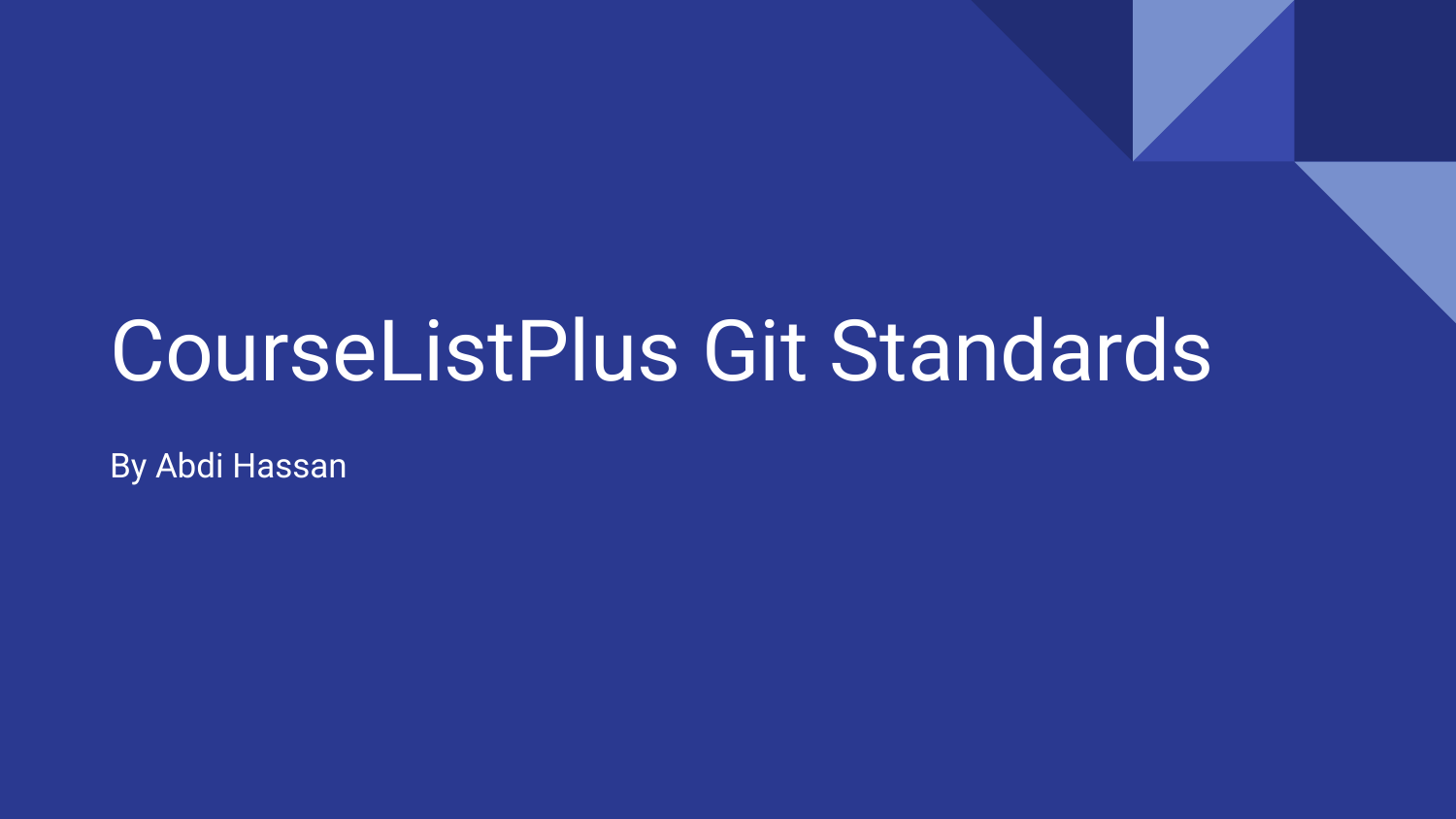

# CourseListPlus Git Standards
By Abdi Hassan